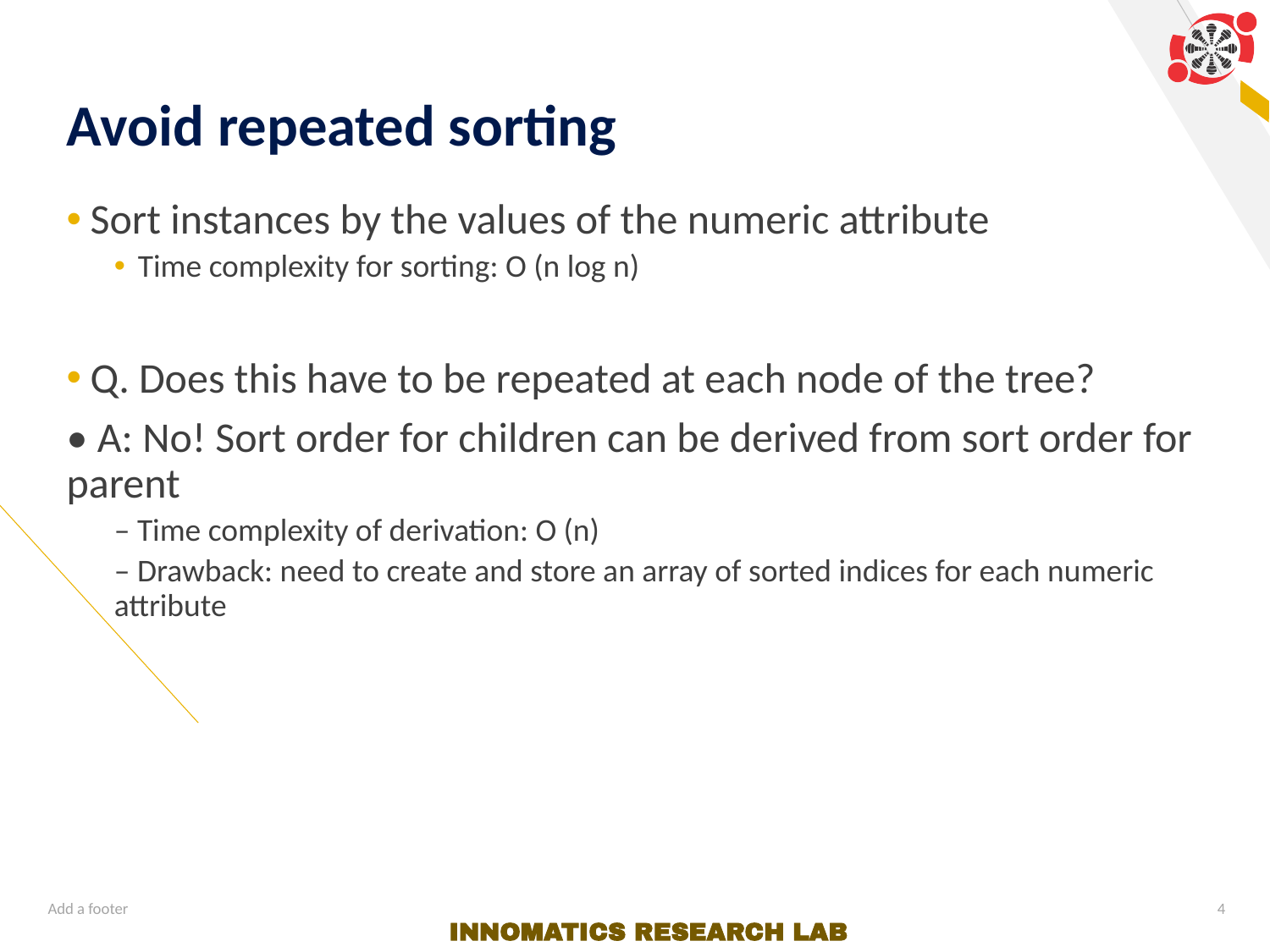

# Avoid repeated sorting
Sort instances by the values of the numeric attribute
Time complexity for sorting: O (n log n)

Q. Does this have to be repeated at each node of the tree?
• A: No! Sort order for children can be derived from sort order for parent
– Time complexity of derivation: O (n)
– Drawback: need to create and store an array of sorted indices for each numeric attribute
Add a footer
4